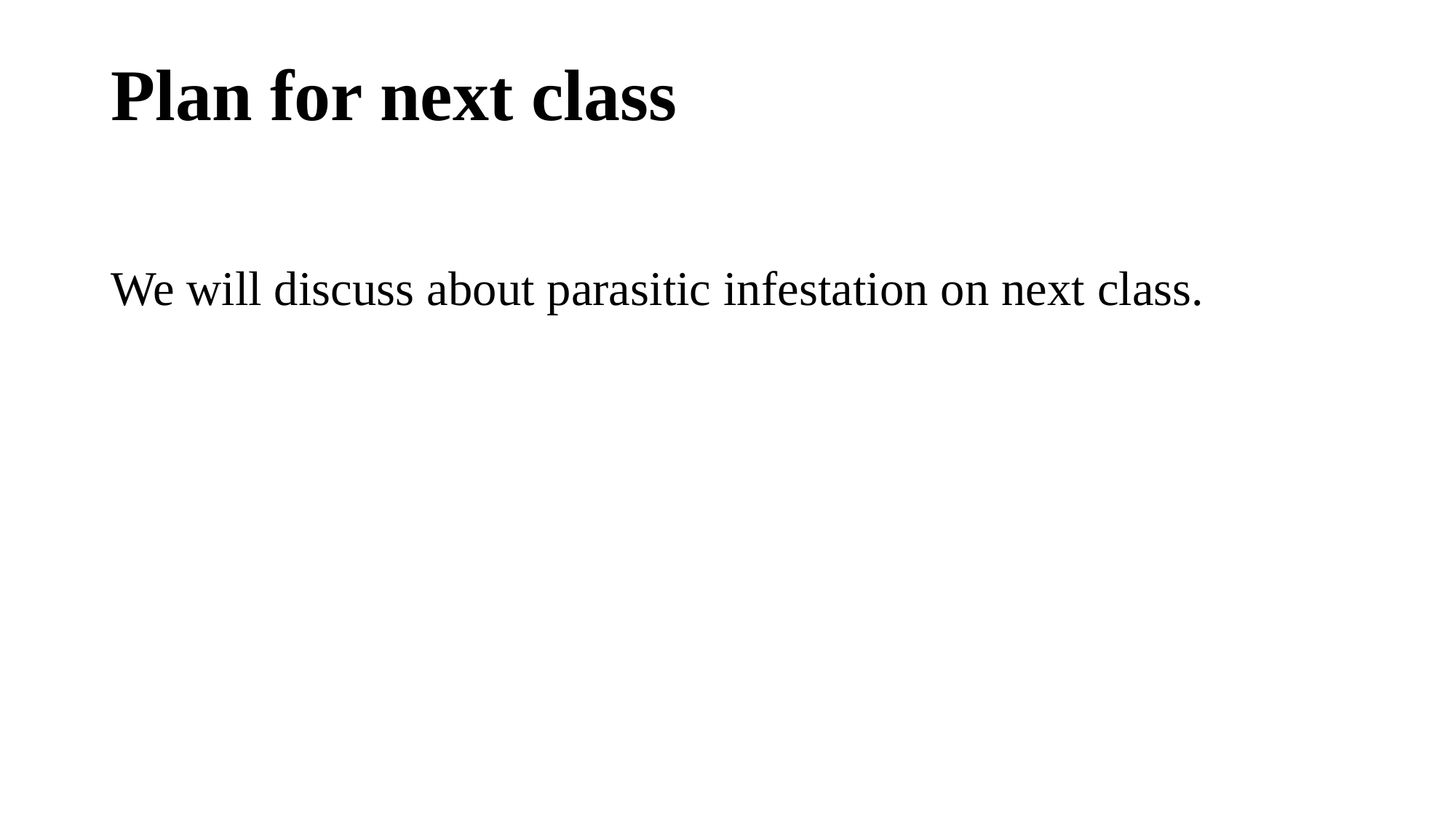

Plan for next class

We will discuss about parasitic infestation on next class.